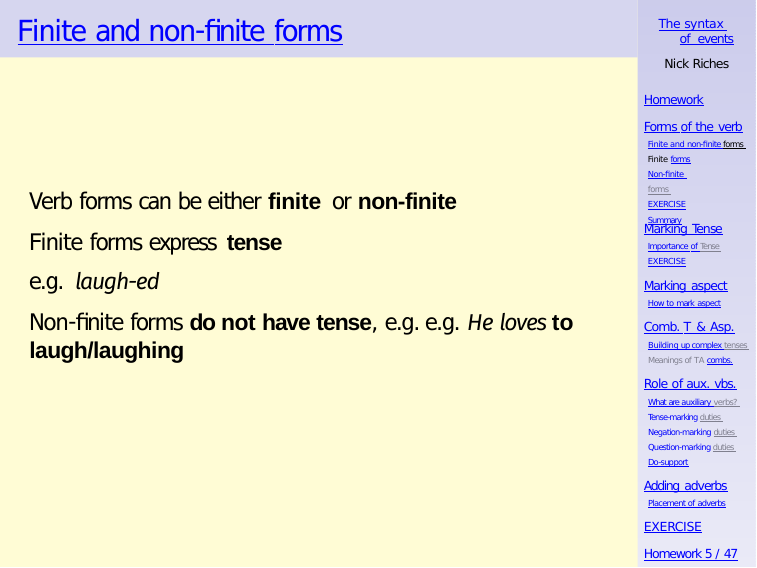

# Finite and non-finite forms
The syntax of  events
Nick Riches

Homework
Forms of the verb
Finite and non-finite forms  Finite forms
Non-finite forms  EXERCISE
Summary
Verb forms can be either finite or non-finite
Finite forms express tense
e.g. laugh-ed
Non-finite forms do not have tense, e.g. e.g. He loves to  laugh/laughing
Marking Tense
Importance of Tense  EXERCISE
Marking aspect
How to mark aspect
Comb. T & Asp.
Building up complex tenses  Meanings of TA combs.
Role of aux. vbs.
What are auxiliary verbs?  Tense-marking duties  Negation-marking duties  Question-marking duties  Do-support

Adding adverbs
Placement of adverbs

EXERCISE

Homework 5 / 47